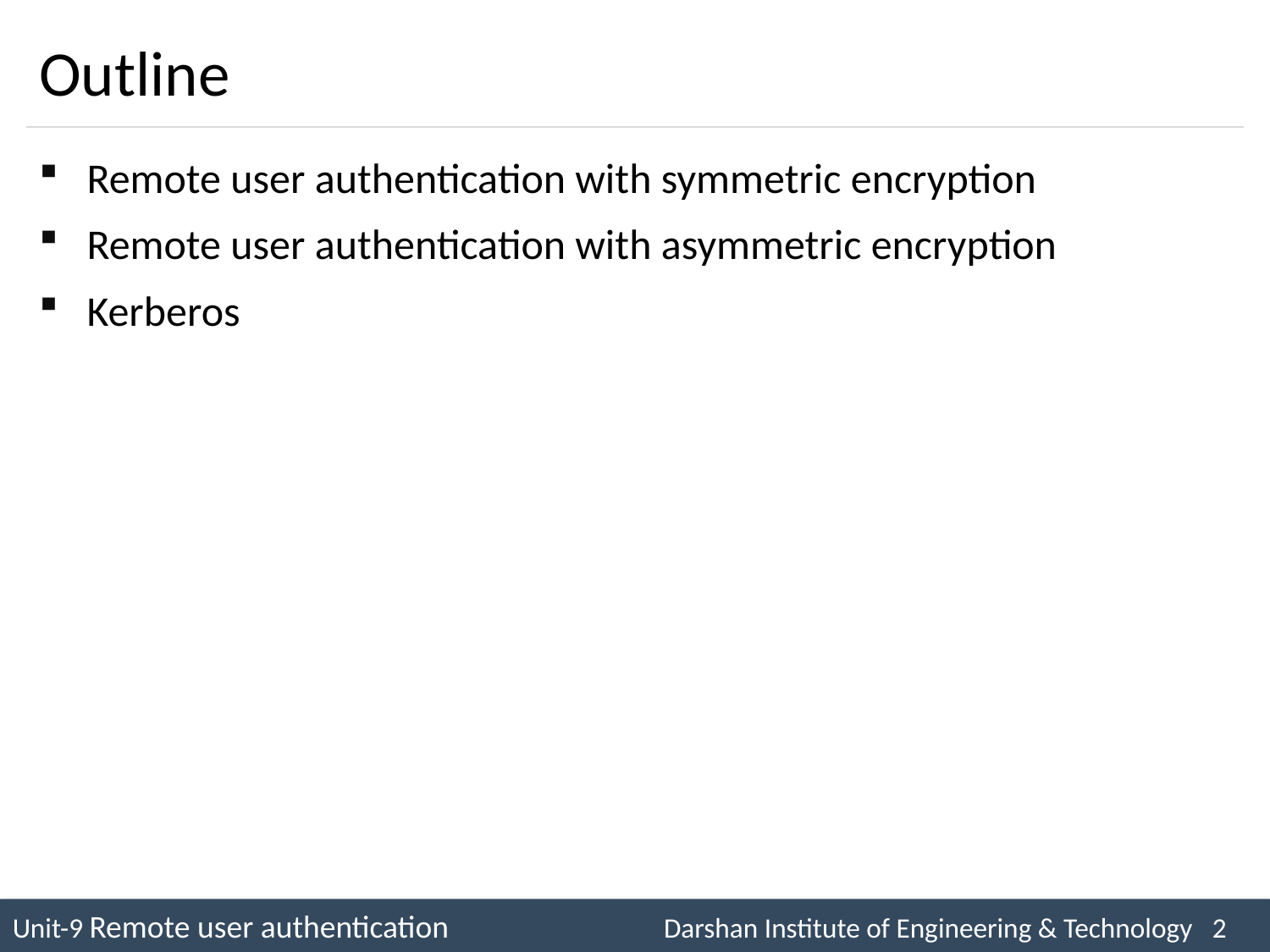

# Outline
Remote user authentication with symmetric encryption
Remote user authentication with asymmetric encryption
Kerberos